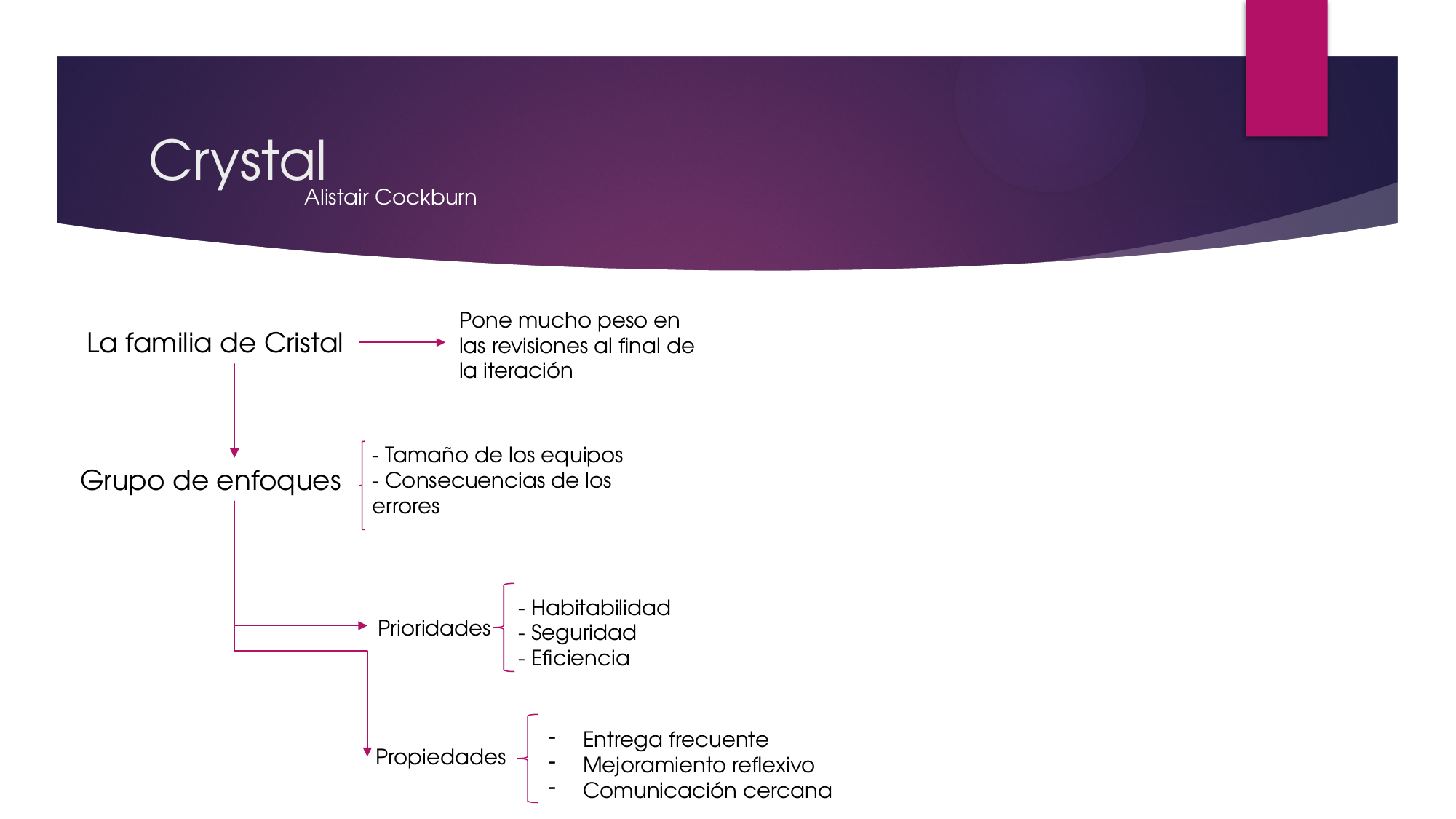

# Crystal
Alistair Cockburn
Pone mucho peso en las revisiones al final de la iteración
La familia de Cristal
- Tamaño de los equipos
- Consecuencias de los errores

Grupo de enfoques

- Habitabilidad
- Seguridad
- Eficiencia
Prioridades

Entrega frecuente
Mejoramiento reflexivo
Comunicación cercana
Propiedades